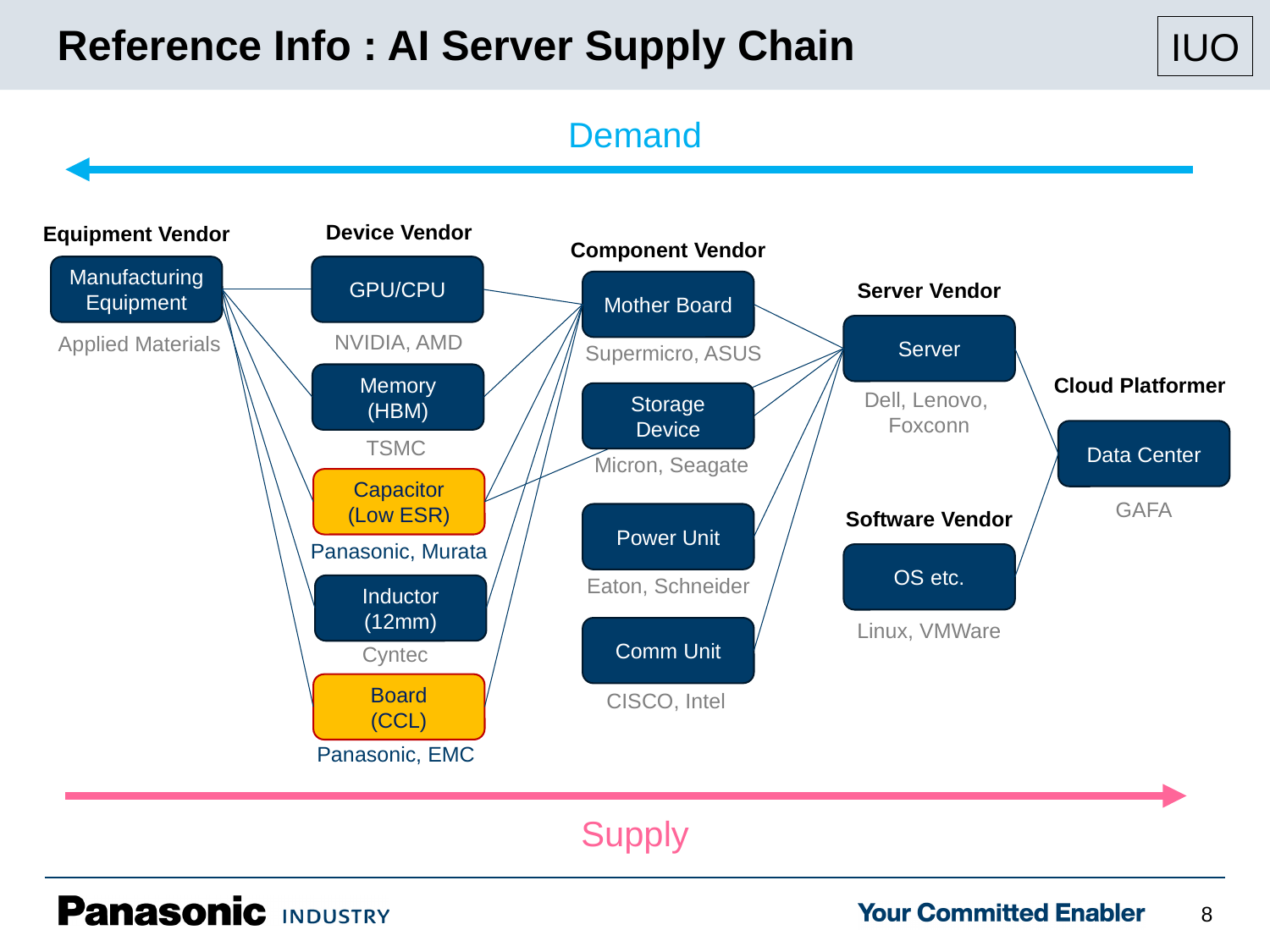

# Reference Info : AI Server Supply Chain
Demand
Device Vendor
Equipment Vendor
Component Vendor
Manufacturing
Equipment
GPU/CPU
Server Vendor
Mother Board
Server
NVIDIA, AMD
Applied Materials
Supermicro, ASUS
Memory
(HBM)
Cloud Platformer
Dell, Lenovo,
Foxconn
Storage
Device
Data Center
TSMC
Micron, Seagate
Capacitor
(Low ESR)
GAFA
Software Vendor
Power Unit
Panasonic, Murata
OS etc.
Eaton, Schneider
Inductor
(12mm)
Linux, VMWare
Comm Unit
Cyntec
Board
(CCL)
CISCO, Intel
Panasonic, EMC
Supply
8